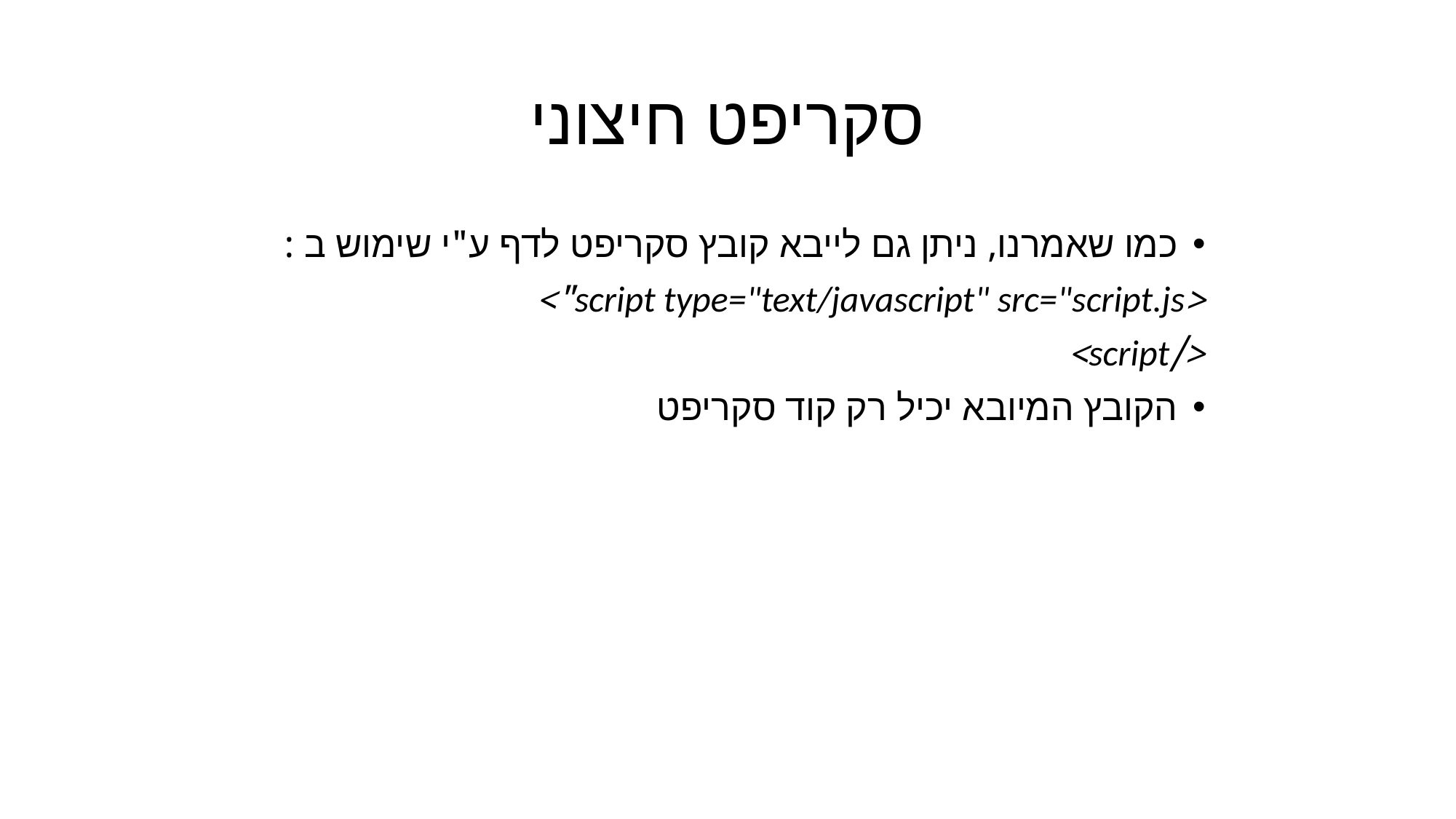

# סקריפט חיצוני
כמו שאמרנו, ניתן גם לייבא קובץ סקריפט לדף ע"י שימוש ב :
<script type="text/javascript" src="script.js">
</script>
הקובץ המיובא יכיל רק קוד סקריפט